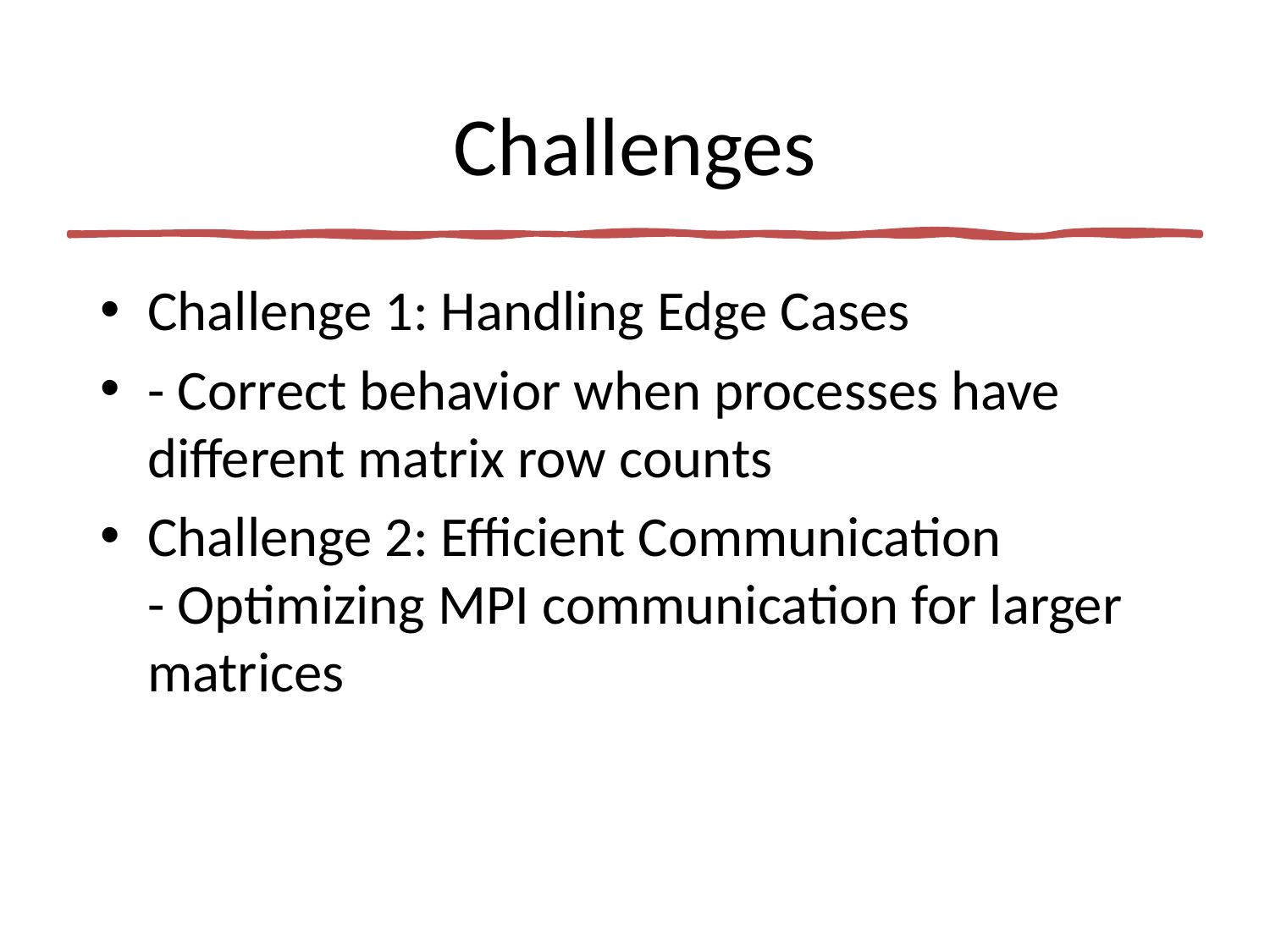

# Challenges

Challenge 1: Handling Edge Cases
- Correct behavior when processes have different matrix row counts
Challenge 2: Efficient Communication
- Optimizing MPI communication for larger matrices